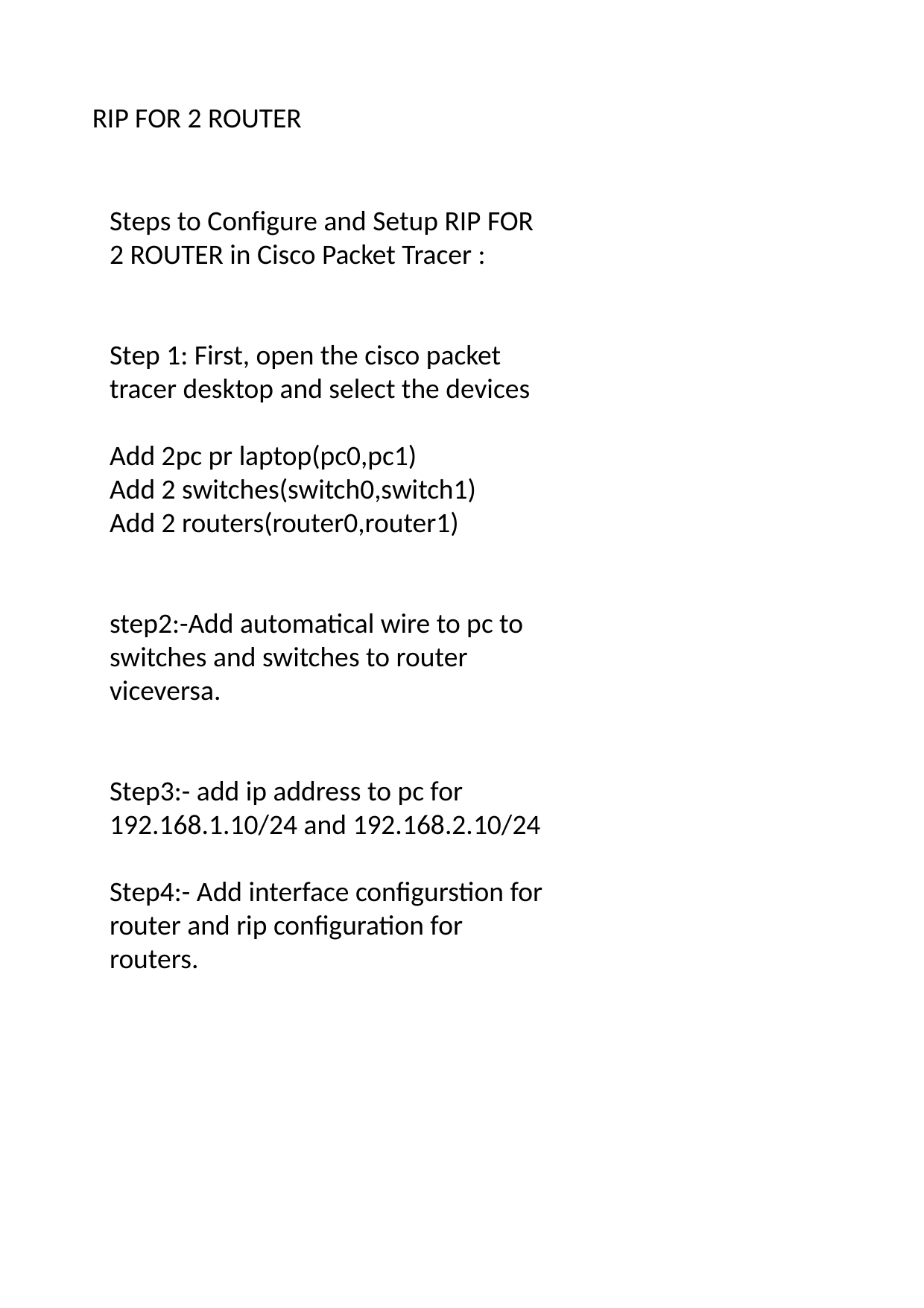

RIP FOR 2 ROUTER
Steps to Configure and Setup RIP FOR 2 ROUTER in Cisco Packet Tracer :

Step 1: First, open the cisco packet tracer desktop and select the devices

Add 2pc pr laptop(pc0,pc1)
Add 2 switches(switch0,switch1)
Add 2 routers(router0,router1)

step2:-Add automatical wire to pc to switches and switches to router viceversa.

Step3:- add ip address to pc for 192.168.1.10/24 and 192.168.2.10/24

Step4:- Add interface configurstion for router and rip configuration for routers.